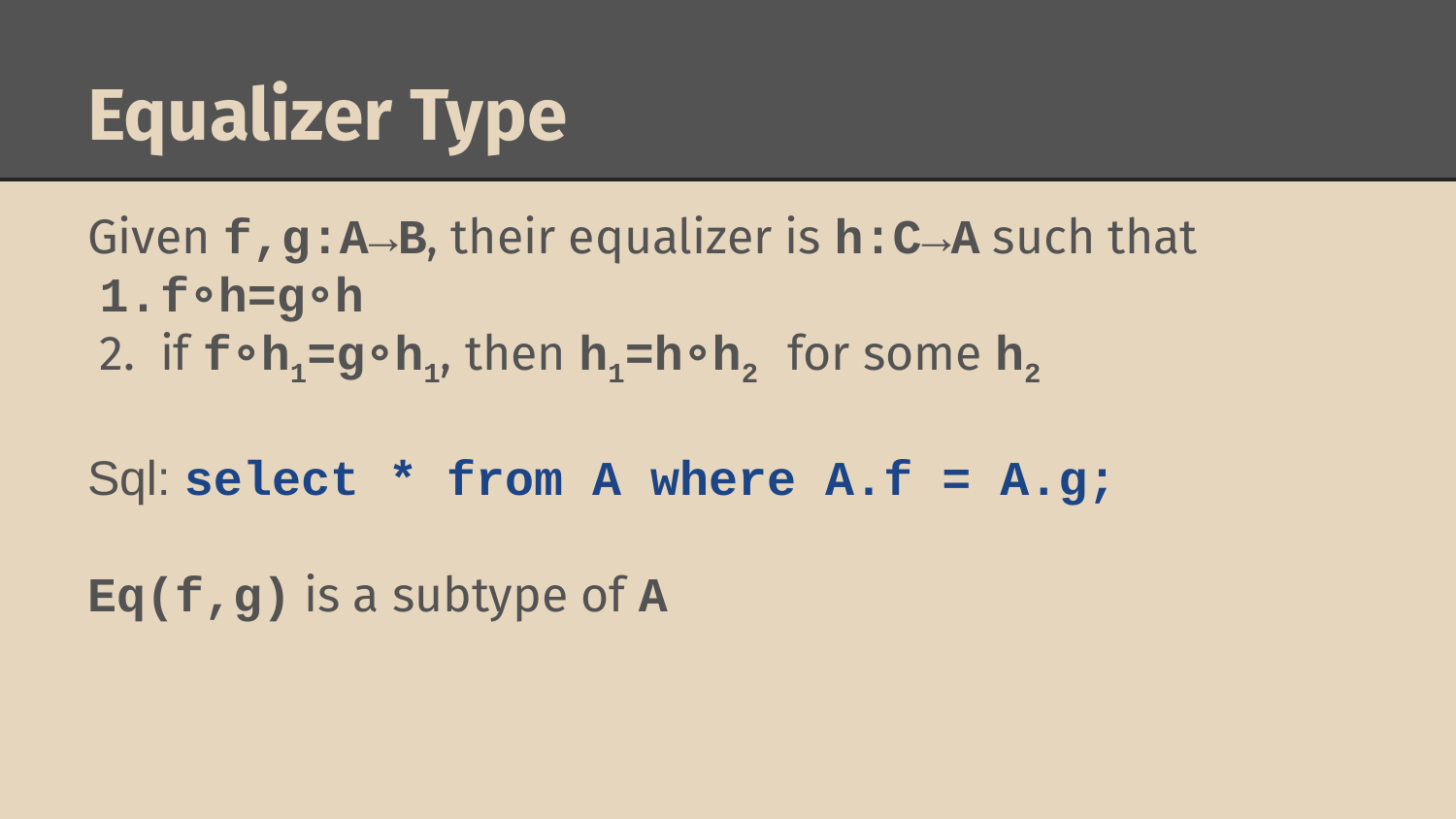

# Equalizer Type
Given f,g:A→B, their equalizer is h:C→A such that
f∘h=g∘h
if f∘h1=g∘h1, then h1=h∘h2 for some h2

Sql: select * from A where A.f = A.g;

Eq(f,g) is a subtype of A